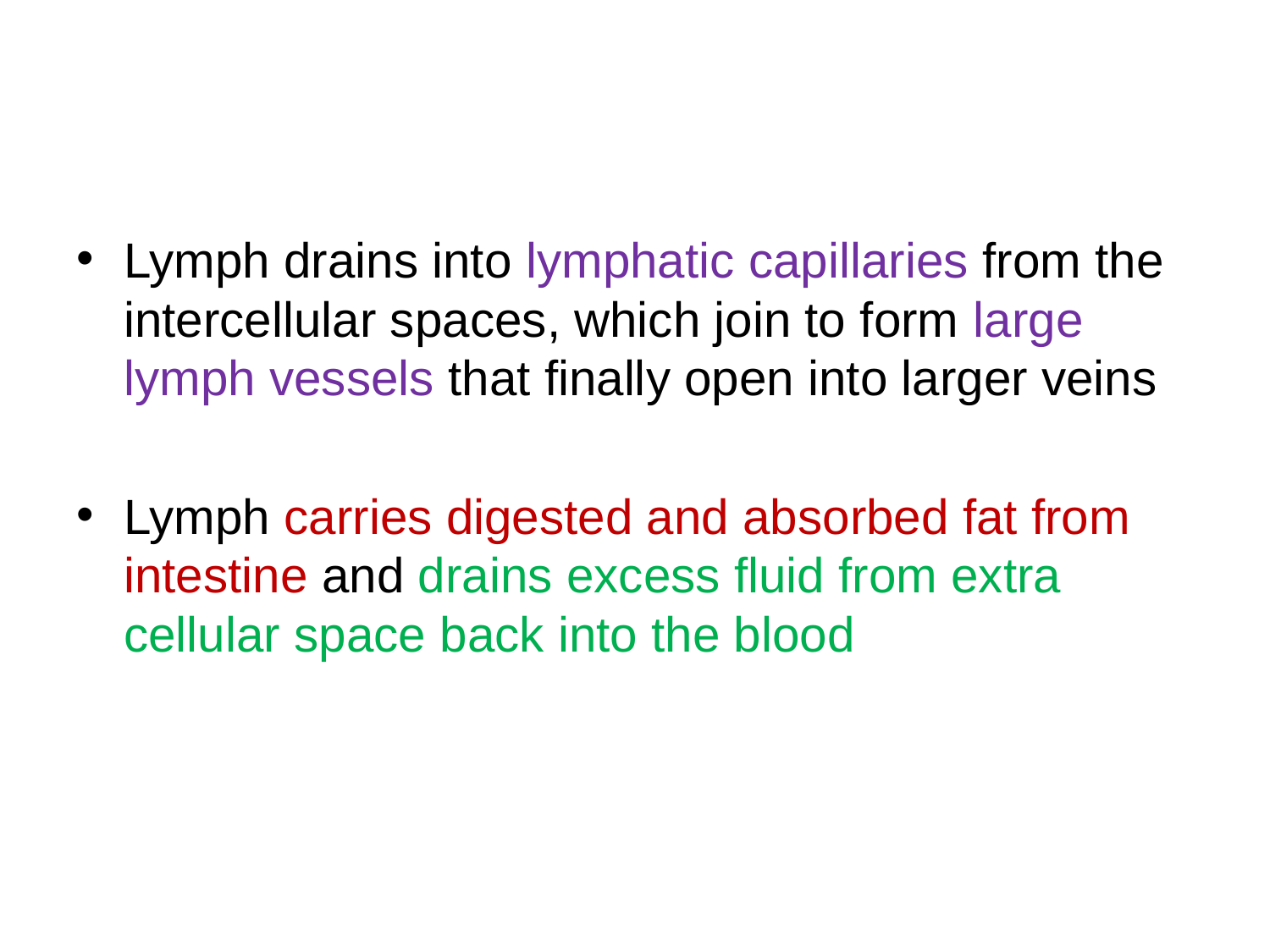

Lymph drains into lymphatic capillaries from the intercellular spaces, which join to form large lymph vessels that finally open into larger veins

Lymph carries digested and absorbed fat from intestine and drains excess fluid from extra cellular space back into the blood